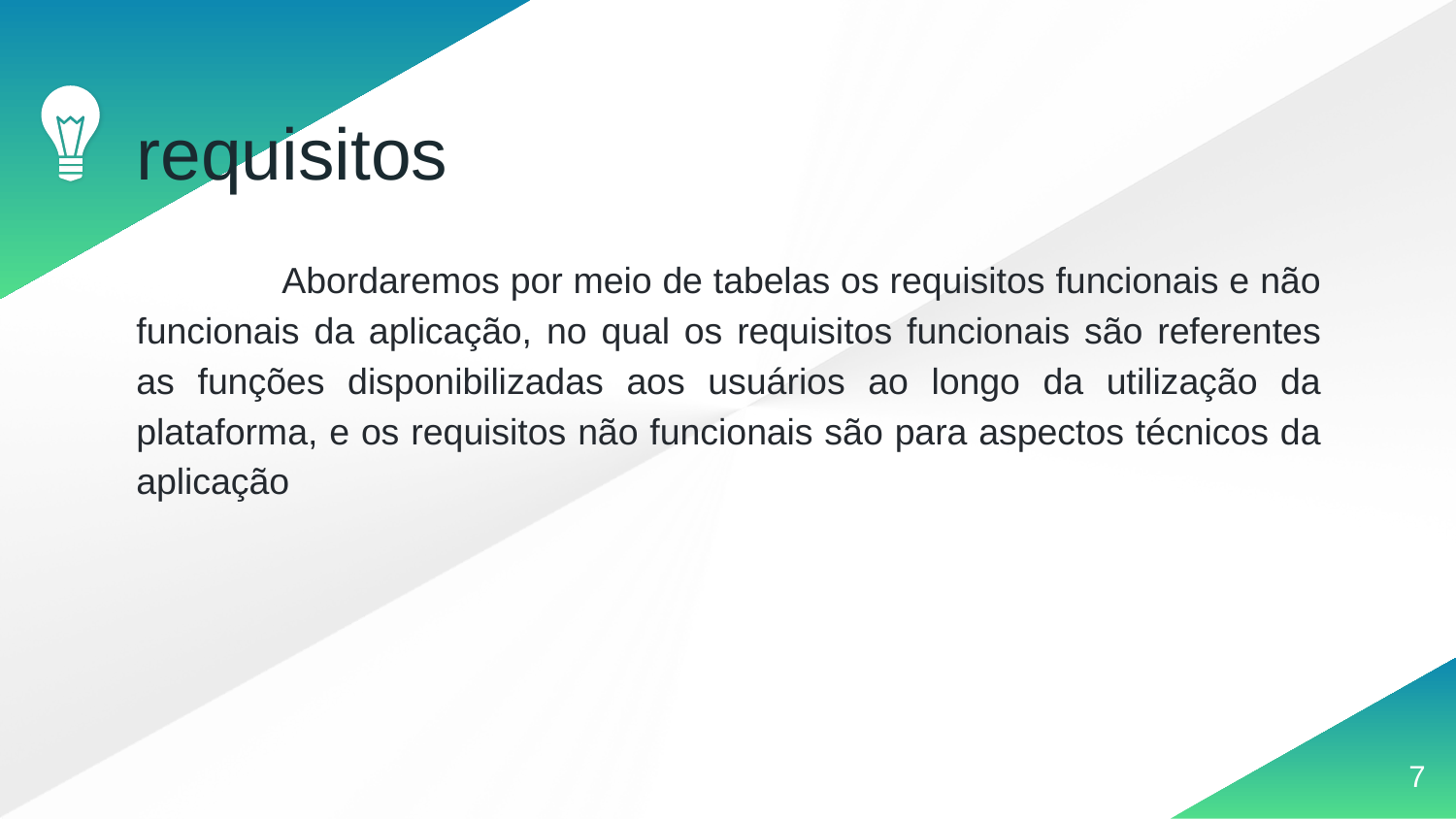

# requisitos
	Abordaremos por meio de tabelas os requisitos funcionais e não funcionais da aplicação, no qual os requisitos funcionais são referentes as funções disponibilizadas aos usuários ao longo da utilização da plataforma, e os requisitos não funcionais são para aspectos técnicos da aplicação
7